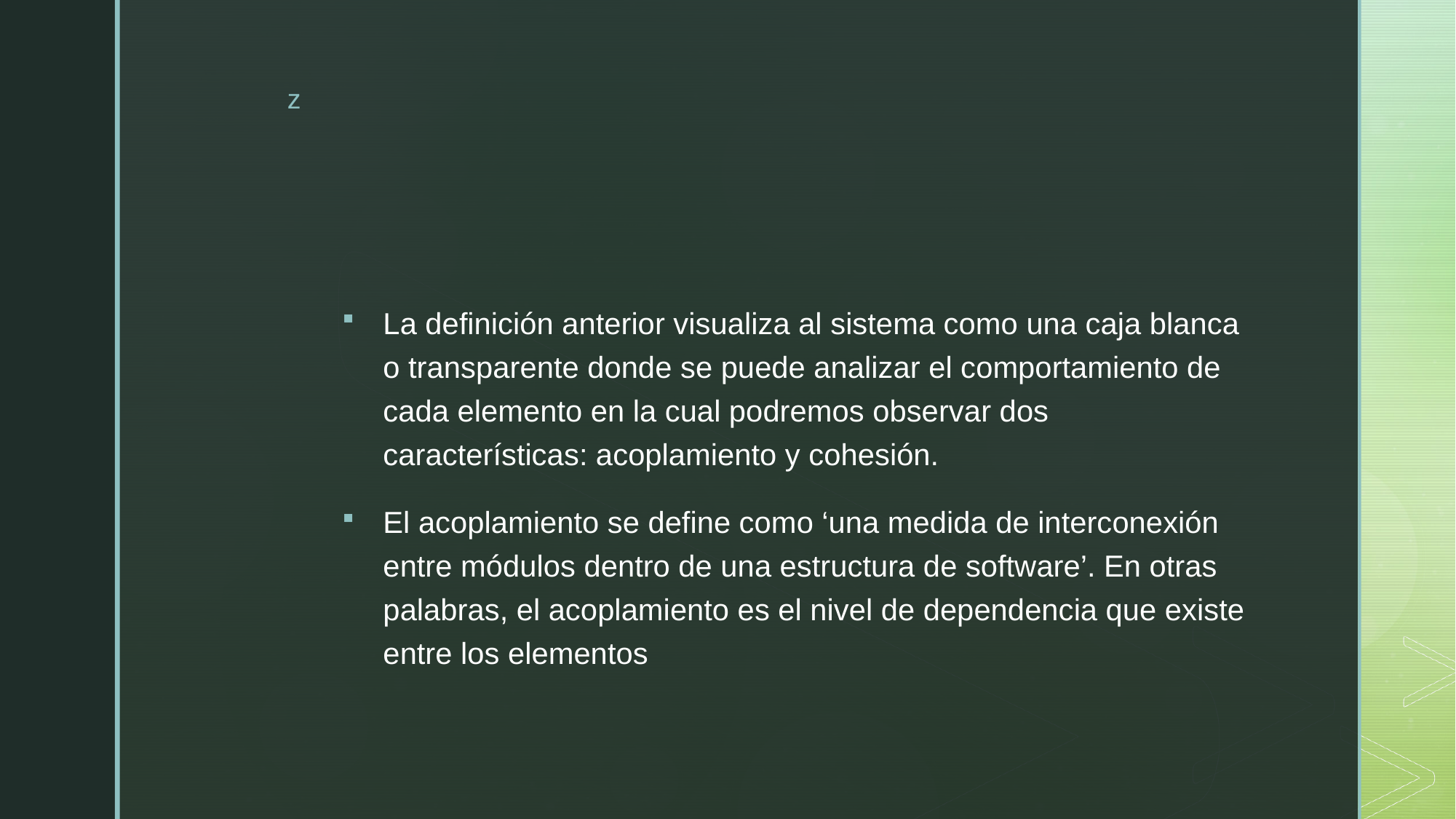

#
La definición anterior visualiza al sistema como una caja blanca o transparente donde se puede analizar el comportamiento de cada elemento en la cual podremos observar dos características: acoplamiento y cohesión.
El acoplamiento se define como ‘una medida de interconexión entre módulos dentro de una estructura de software’. En otras palabras, el acoplamiento es el nivel de dependencia que existe entre los elementos